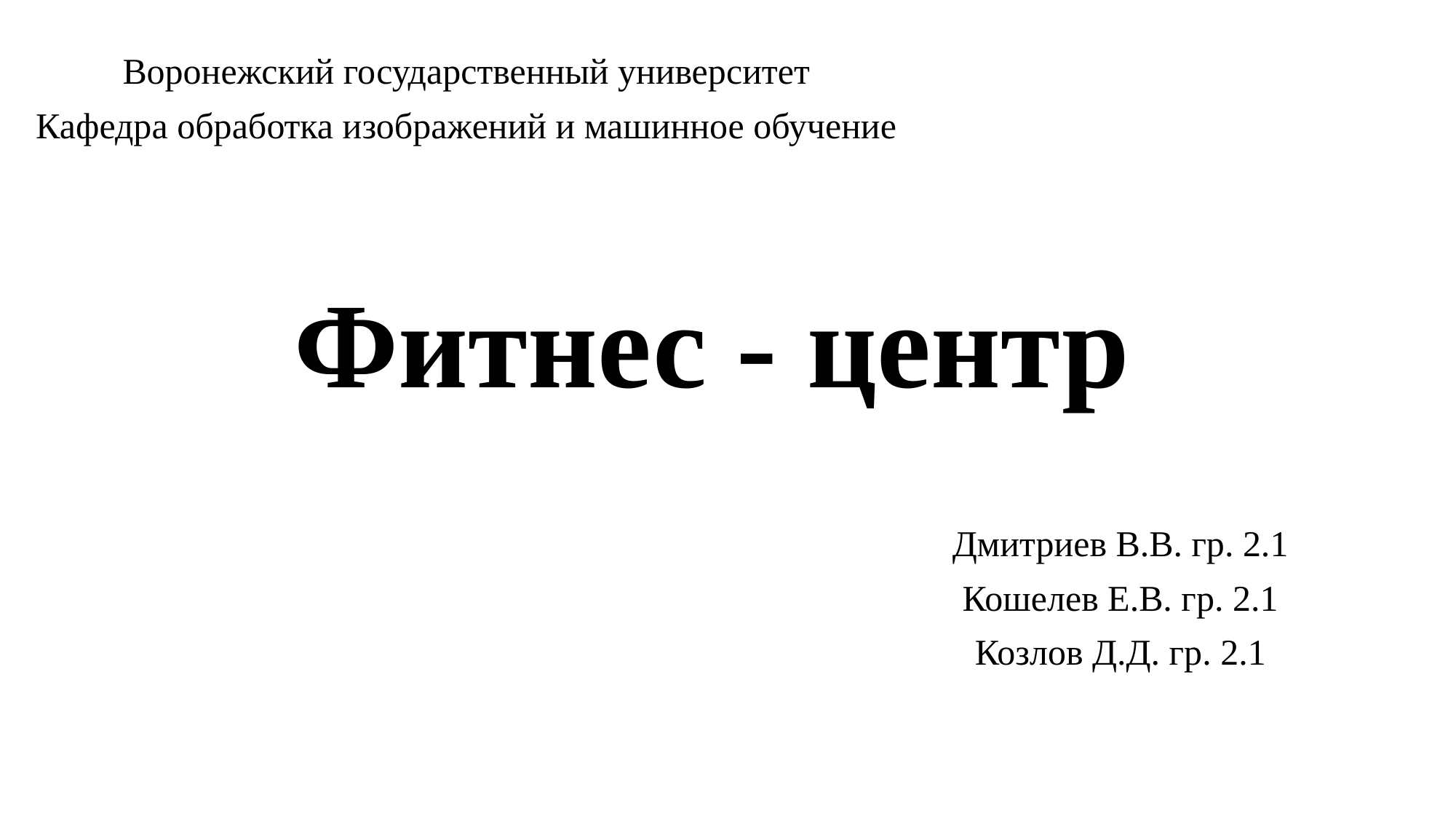

Воронежский государственный университет
Кафедра обработка изображений и машинное обучение
# Фитнес - центр
Дмитриев В.В. гр. 2.1
Кошелев Е.В. гр. 2.1
Козлов Д.Д. гр. 2.1